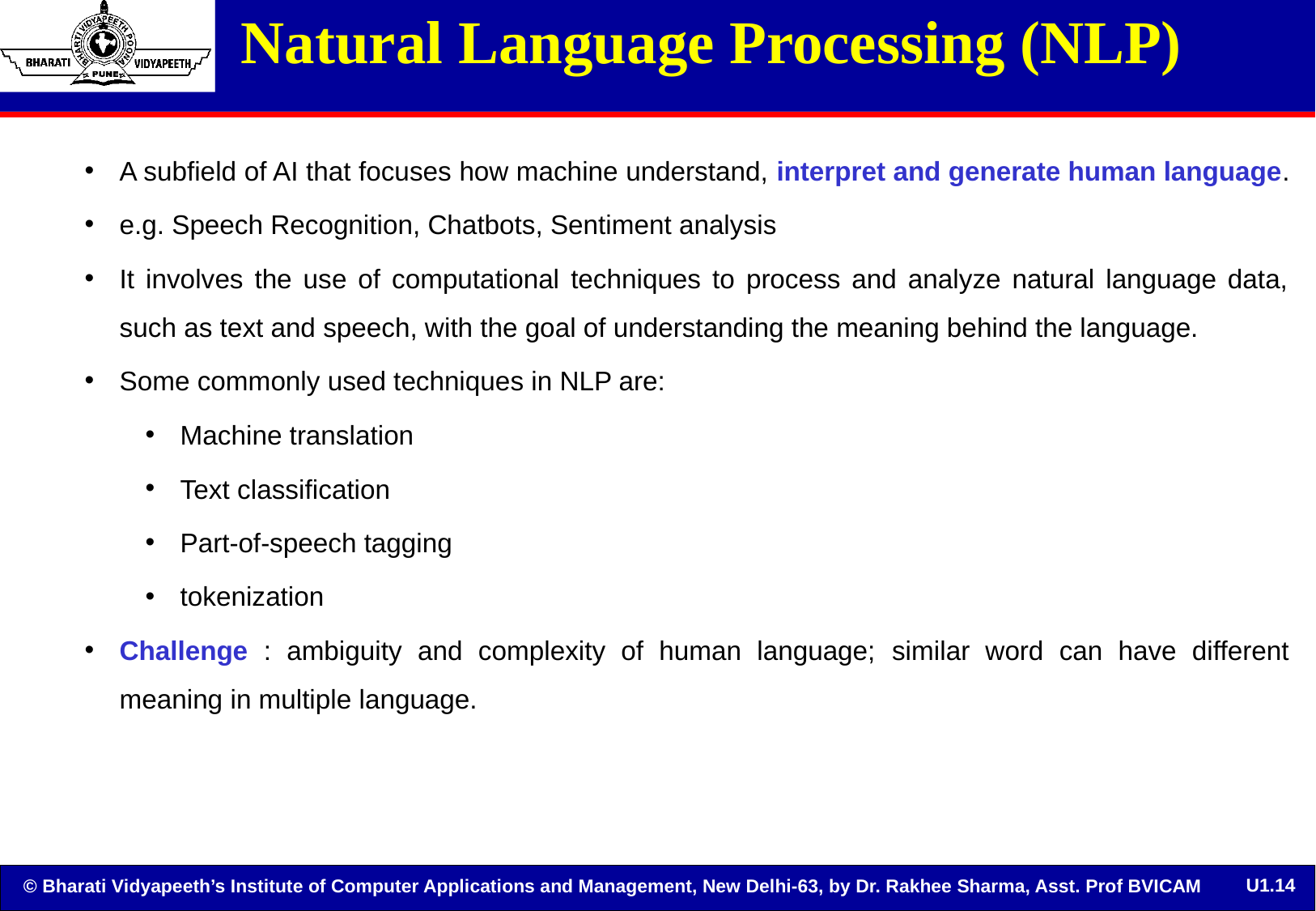

# Natural Language Processing (NLP)
A subfield of AI that focuses how machine understand, interpret and generate human language.
e.g. Speech Recognition, Chatbots, Sentiment analysis
It involves the use of computational techniques to process and analyze natural language data, such as text and speech, with the goal of understanding the meaning behind the language.
Some commonly used techniques in NLP are:
Machine translation
Text classification
Part-of-speech tagging
tokenization
Challenge : ambiguity and complexity of human language; similar word can have different meaning in multiple language.